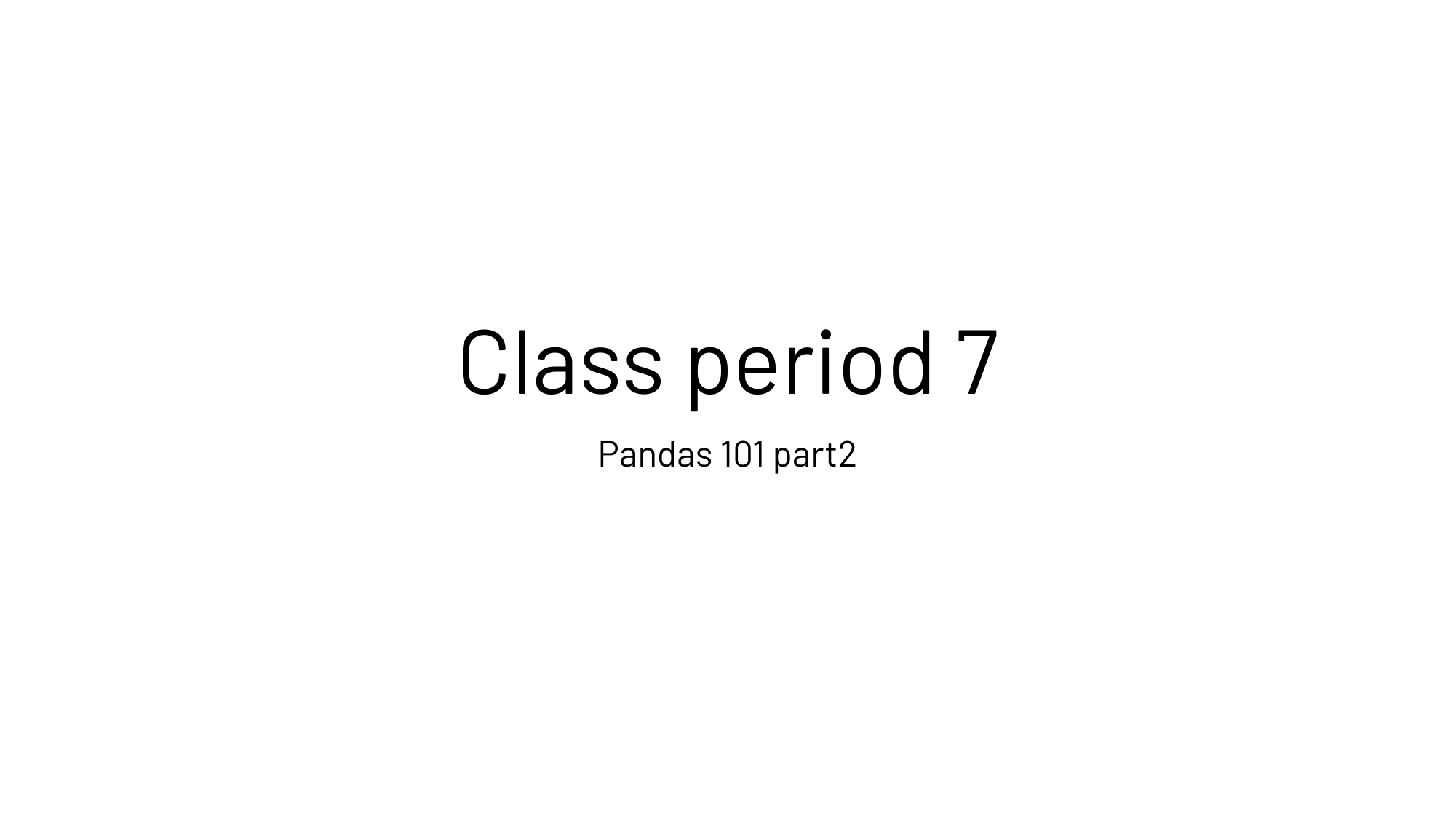

# Class period 7
Pandas 101 part2